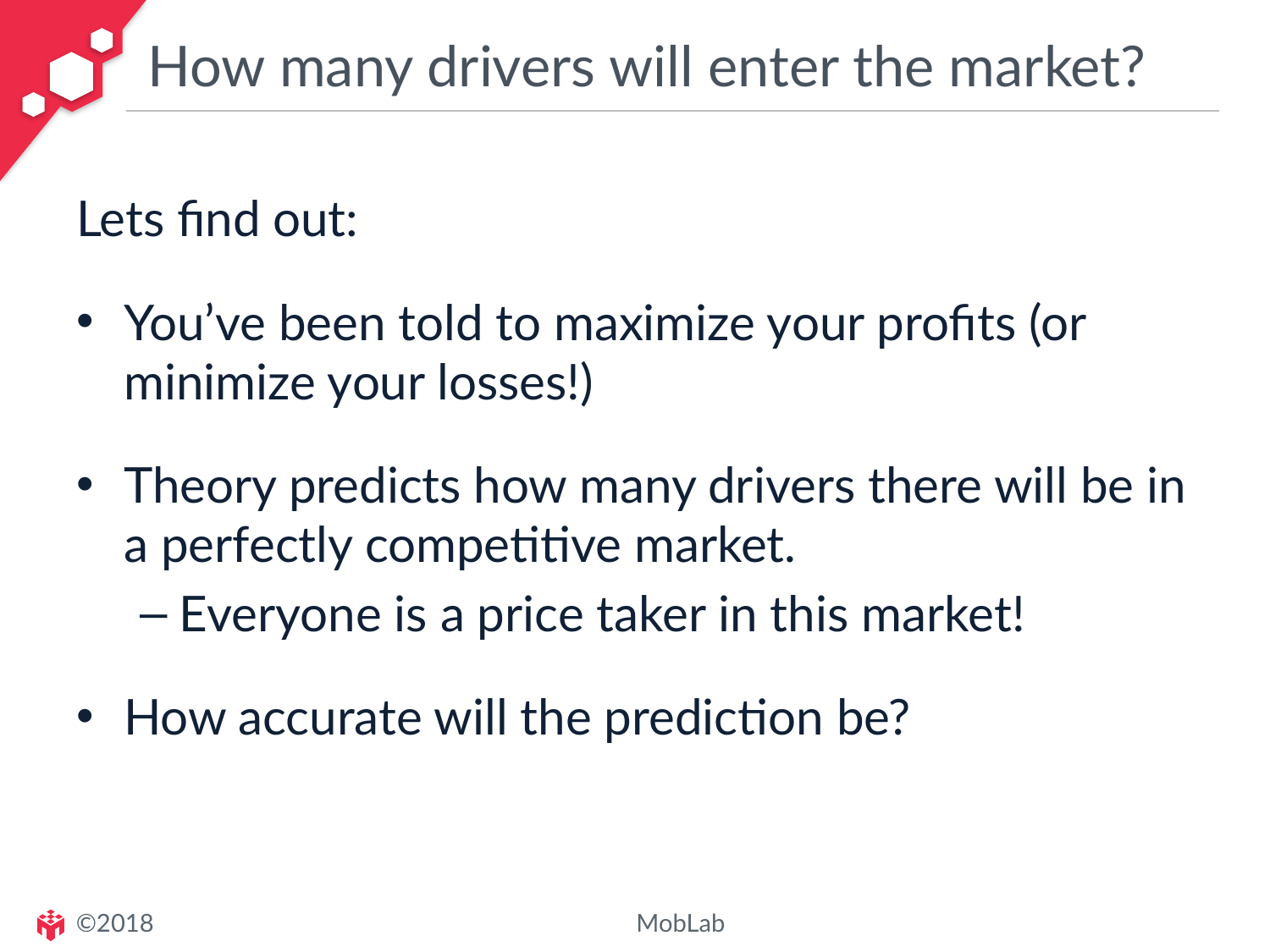

# How many drivers will enter the market?
Lets find out:

You’ve been told to maximize your profits (or minimize your losses!)

Theory predicts how many drivers there will be in a perfectly competitive market.
Everyone is a price taker in this market!

How accurate will the prediction be?
©2018
MobLab